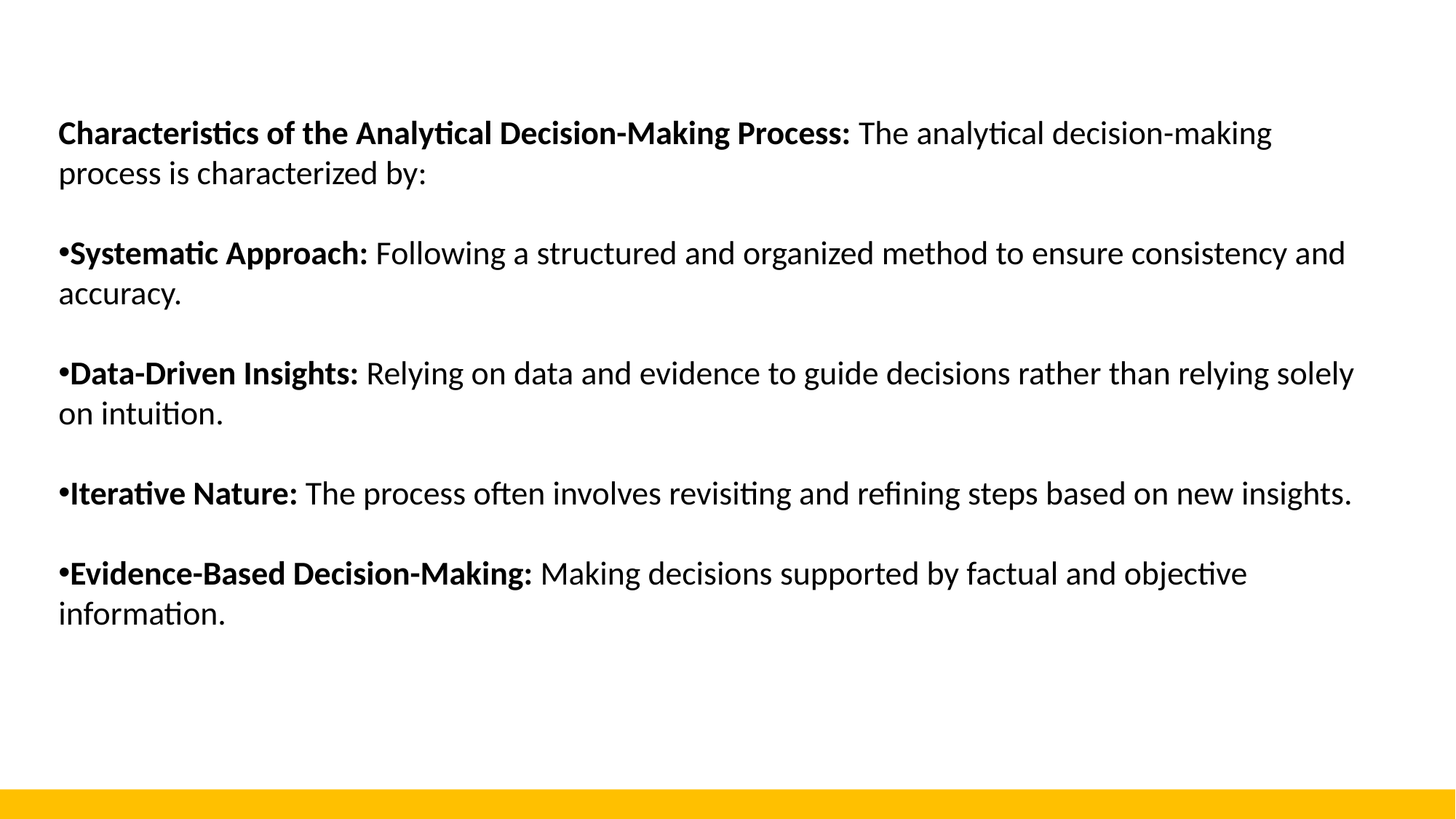

Characteristics of the Analytical Decision-Making Process: The analytical decision-making process is characterized by:

Systematic Approach: Following a structured and organized method to ensure consistency and accuracy.

Data-Driven Insights: Relying on data and evidence to guide decisions rather than relying solely on intuition.

Iterative Nature: The process often involves revisiting and refining steps based on new insights.

Evidence-Based Decision-Making: Making decisions supported by factual and objective information.